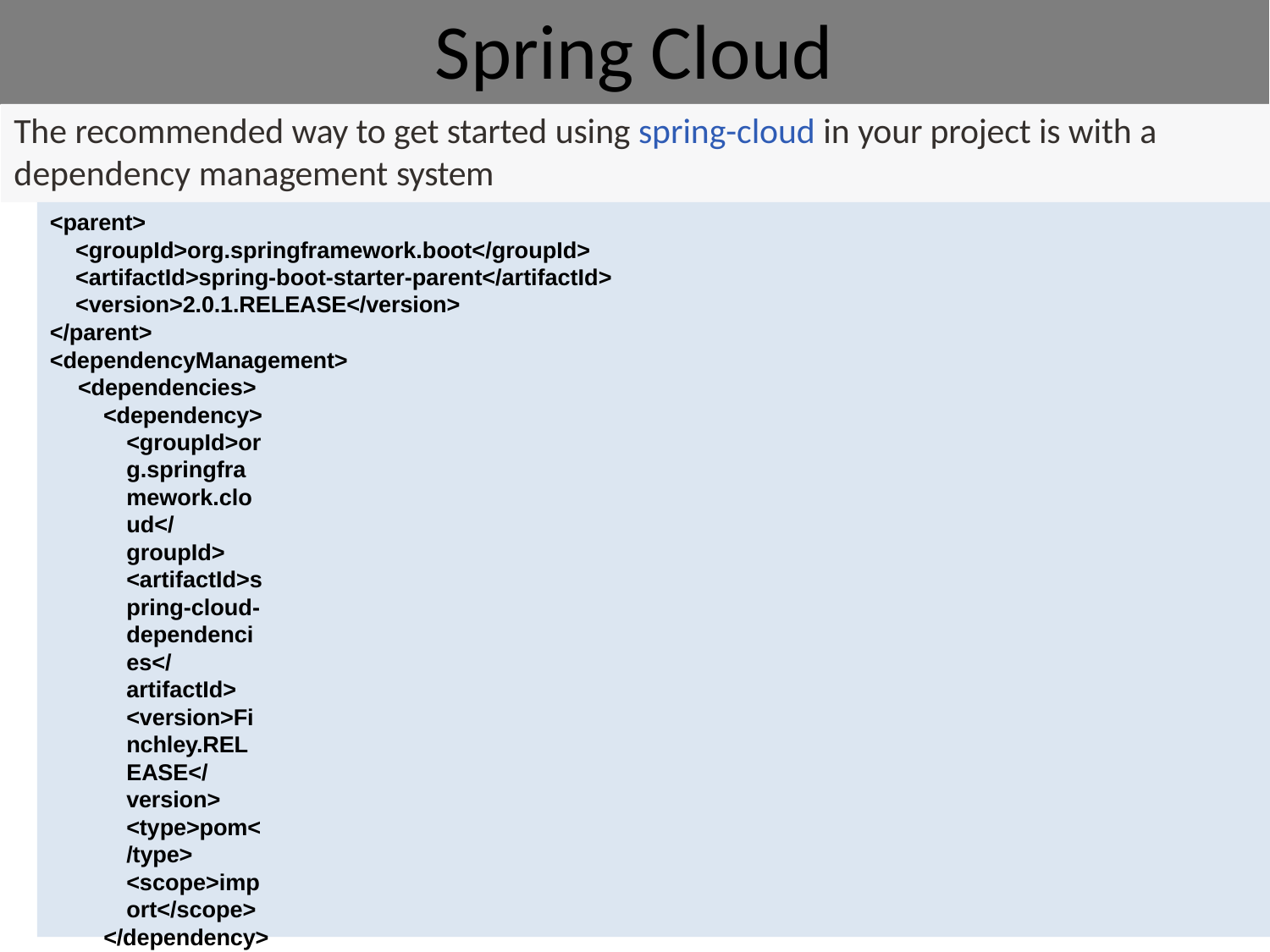

# Spring Cloud

The recommended way to get started using spring-cloud in your project is with a  dependency management system

<parent>
<groupId>org.springframework.boot</groupId>
<artifactId>spring-boot-starter-parent</artifactId>
<version>2.0.1.RELEASE</version>
</parent>
<dependencyManagement>
<dependencies>
<dependency>
<groupId>org.springframework.cloud</groupId>
<artifactId>spring-cloud-dependencies</artifactId>
<version>Finchley.RELEASE</version>
<type>pom</type>
<scope>import</scope>
</dependency>
</dependencies>
</dependencyManagement>
<dependencies>
<dependency>
<groupId>org.springframework.cloud</groupId>
<artifactId>spring-cloud-starter-config</artifactId>
</dependency>
<dependency>
<groupId>org.springframework.cloud</groupId>
<artifactId>spring-cloud-starter-netflix-eureka-client</artifactId>
</dependency>
</dependencies>